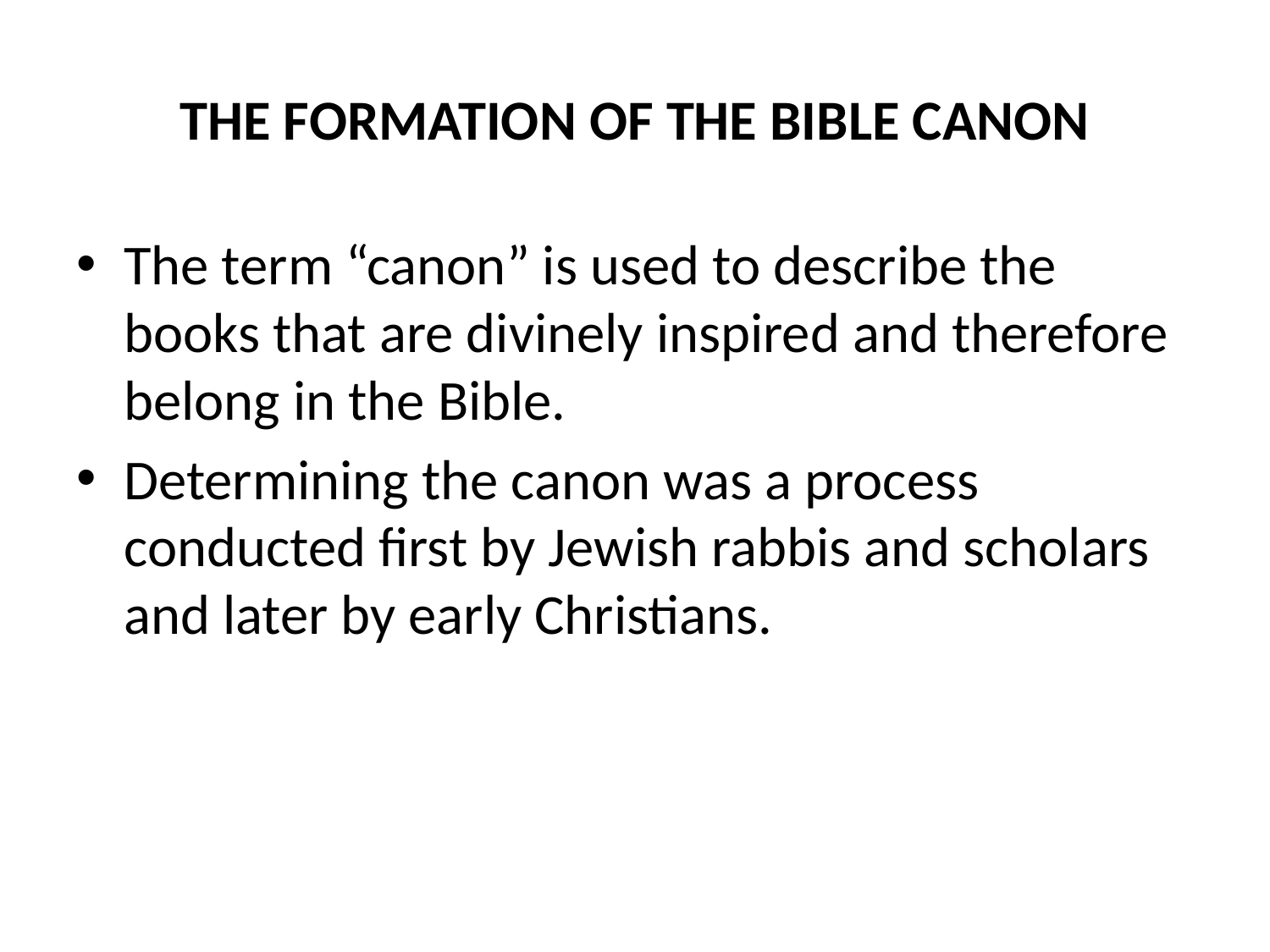

# THE FORMATION OF THE BIBLE CANON
The term “canon” is used to describe the books that are divinely inspired and therefore belong in the Bible.
Determining the canon was a process conducted first by Jewish rabbis and scholars and later by early Christians.